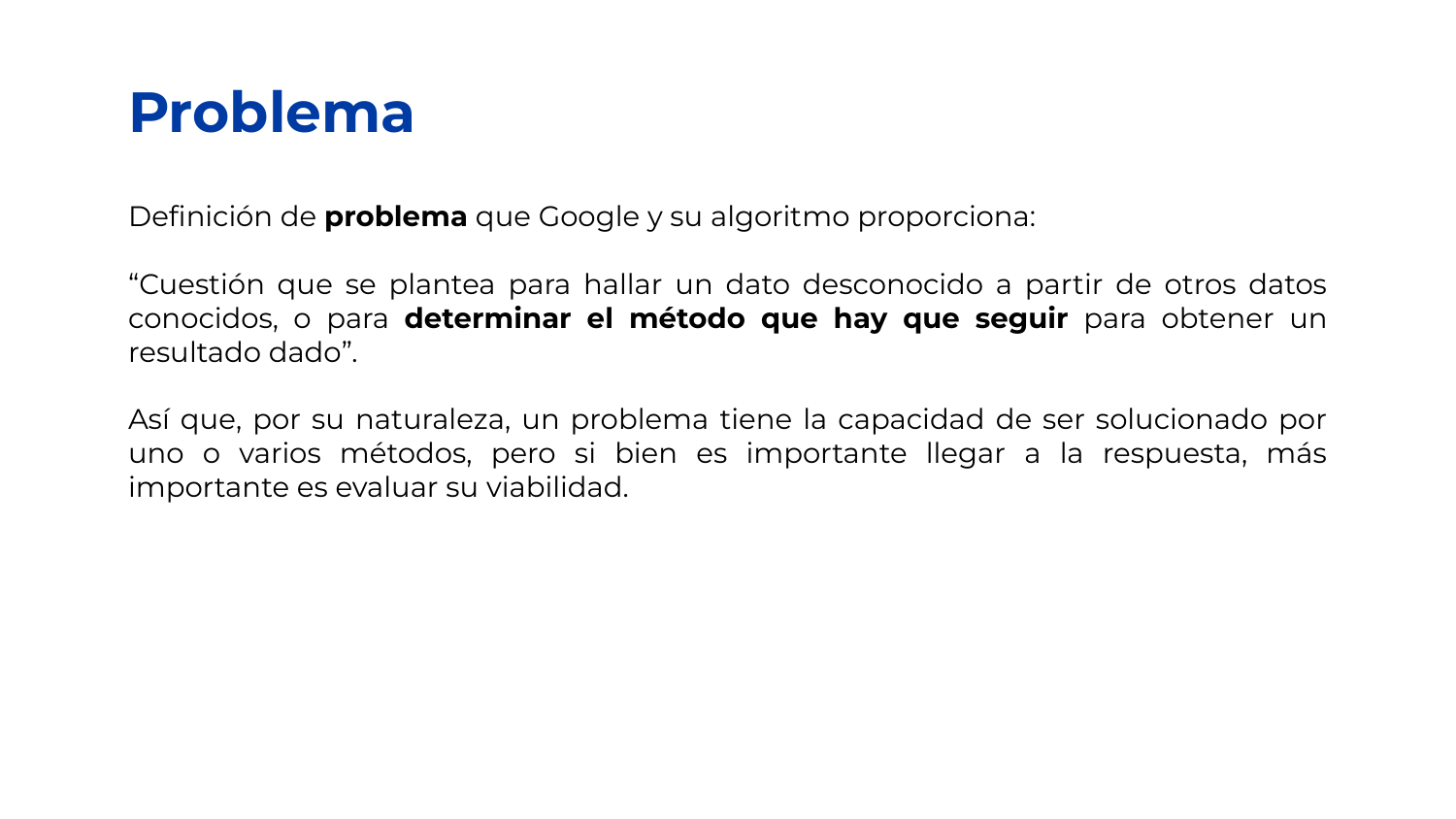

# Problema
Definición de problema que Google y su algoritmo proporciona:

“Cuestión que se plantea para hallar un dato desconocido a partir de otros datos conocidos, o para determinar el método que hay que seguir para obtener un resultado dado”.

Así que, por su naturaleza, un problema tiene la capacidad de ser solucionado por uno o varios métodos, pero si bien es importante llegar a la respuesta, más importante es evaluar su viabilidad.